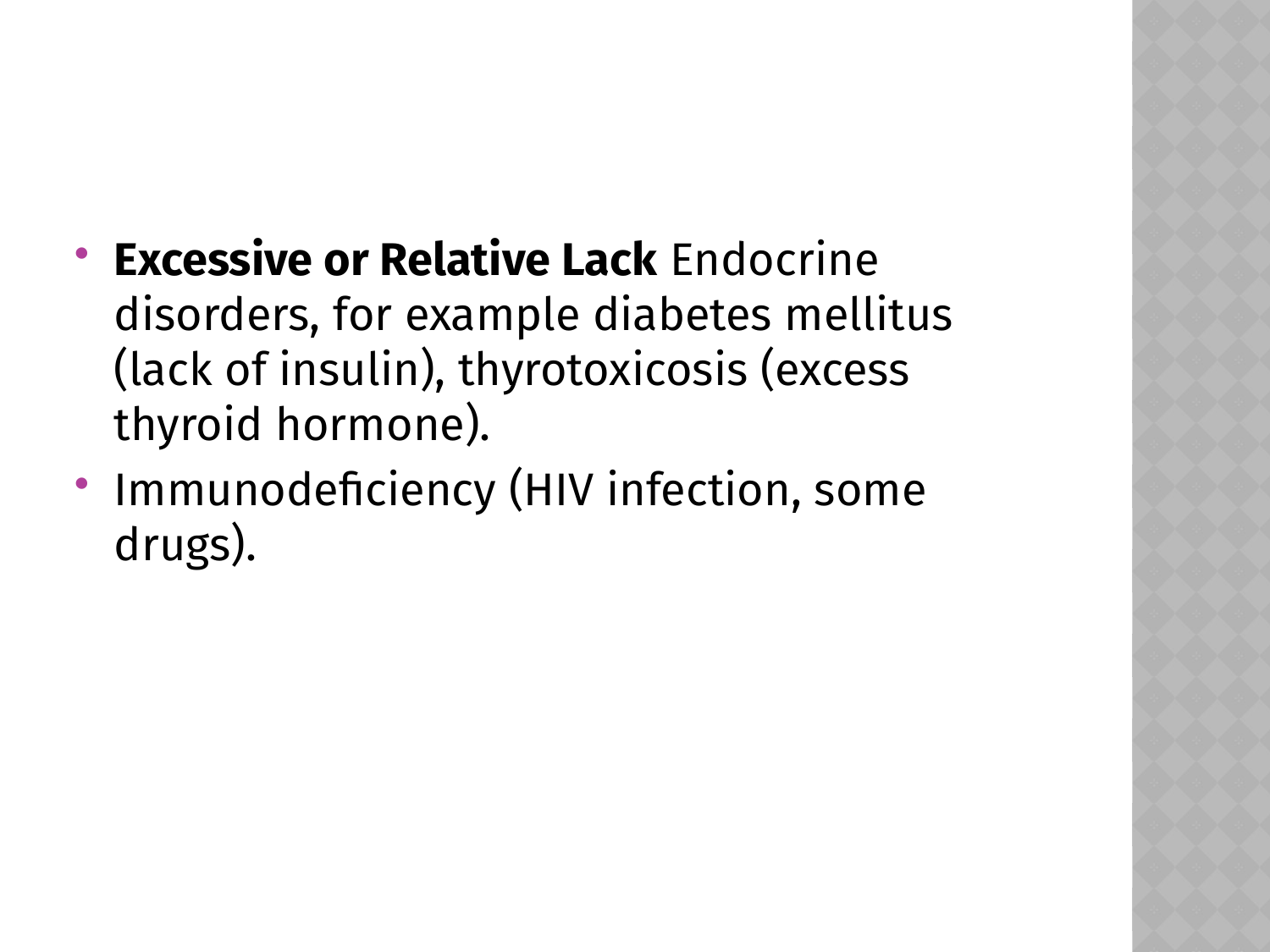

#
Excessive or Relative Lack Endocrine disorders, for example diabetes mellitus (lack of insulin), thyrotoxicosis (excess thyroid hormone).
Immunodeficiency (HIV infection, some drugs).